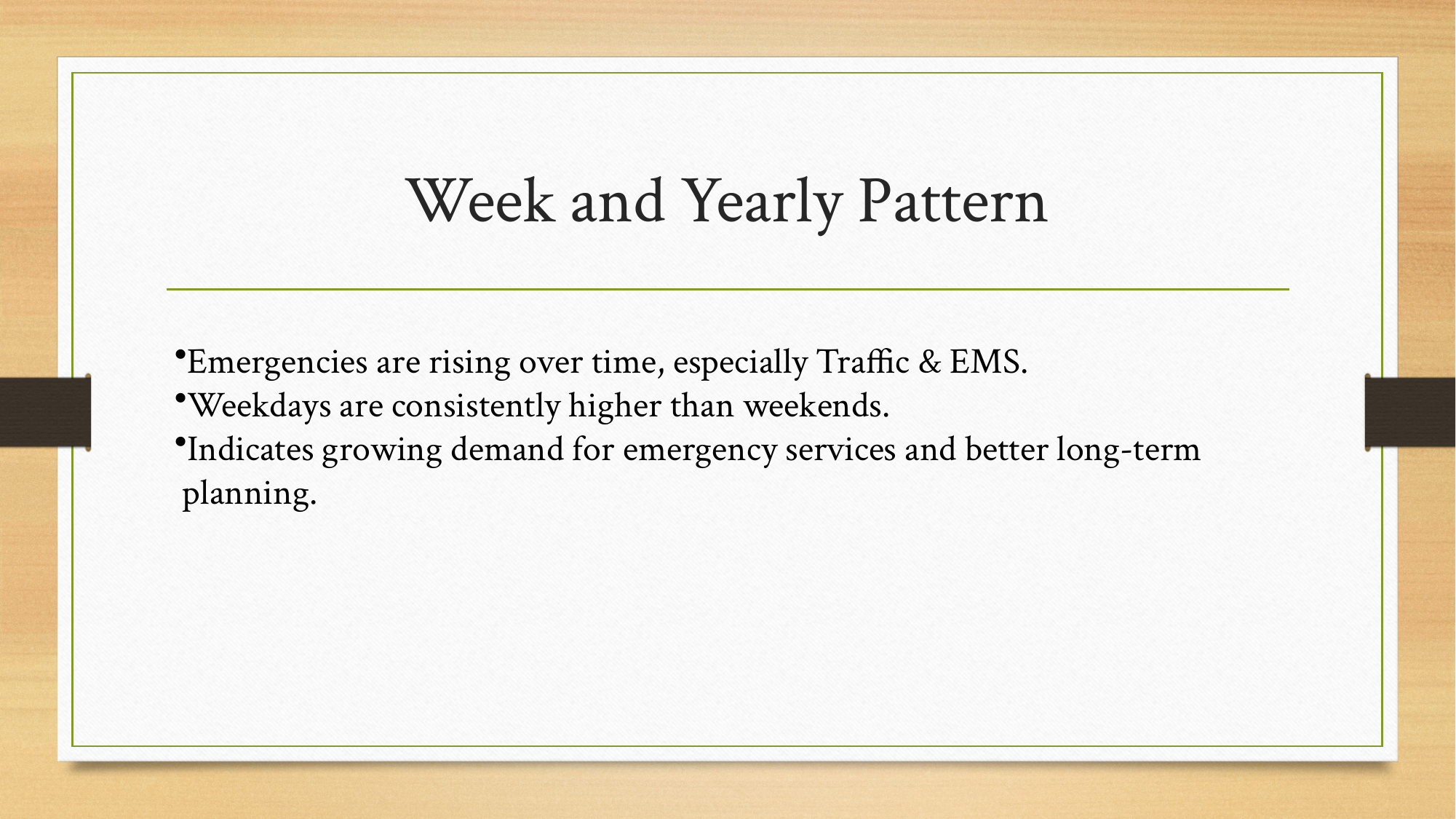

# Week and Yearly Pattern
Emergencies are rising over time, especially Traffic & EMS.
Weekdays are consistently higher than weekends.
Indicates growing demand for emergency services and better long-term       planning.